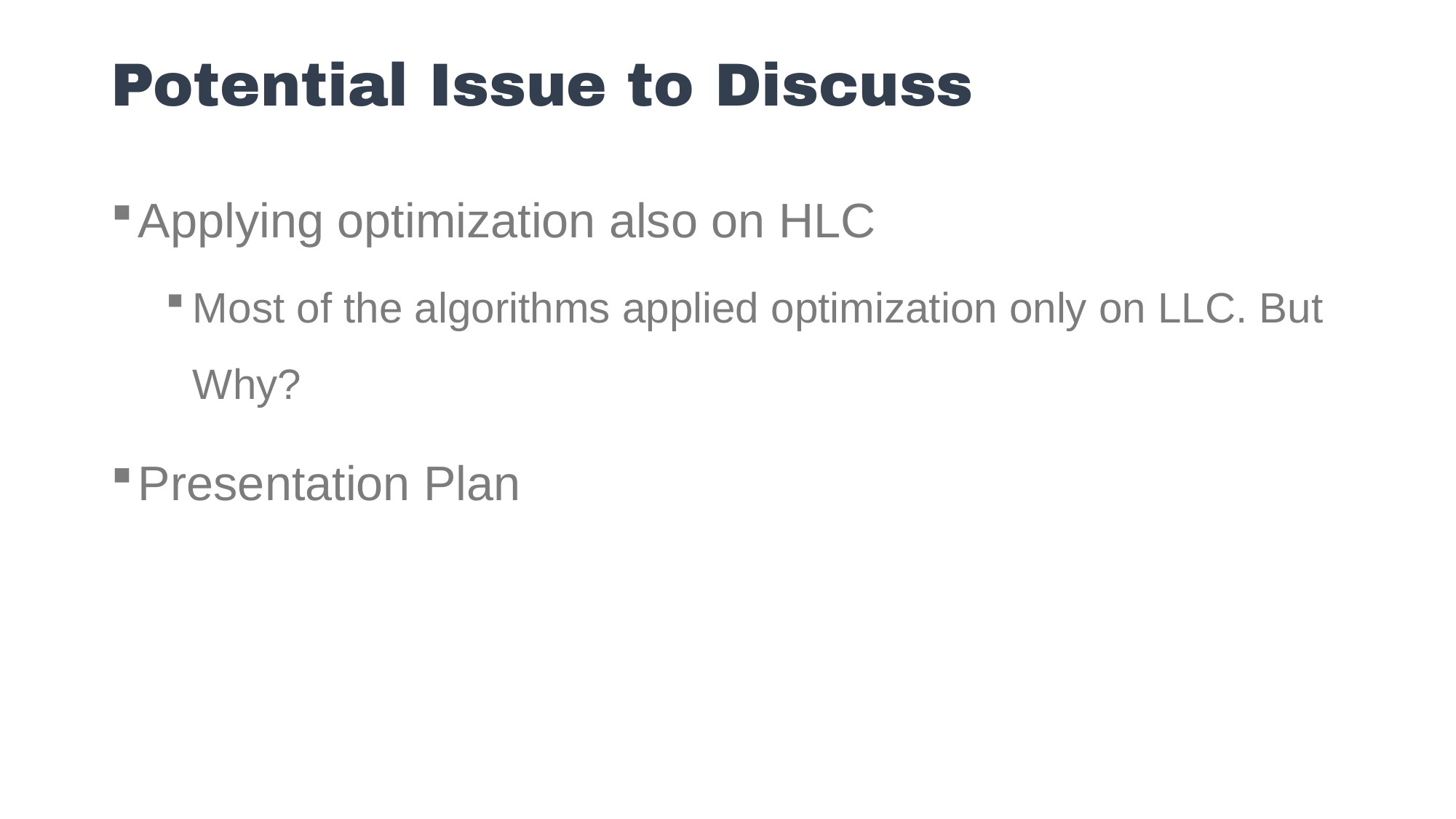

# Potential Issue to Discuss
Applying optimization also on HLC
Most of the algorithms applied optimization only on LLC. But Why?
Presentation Plan